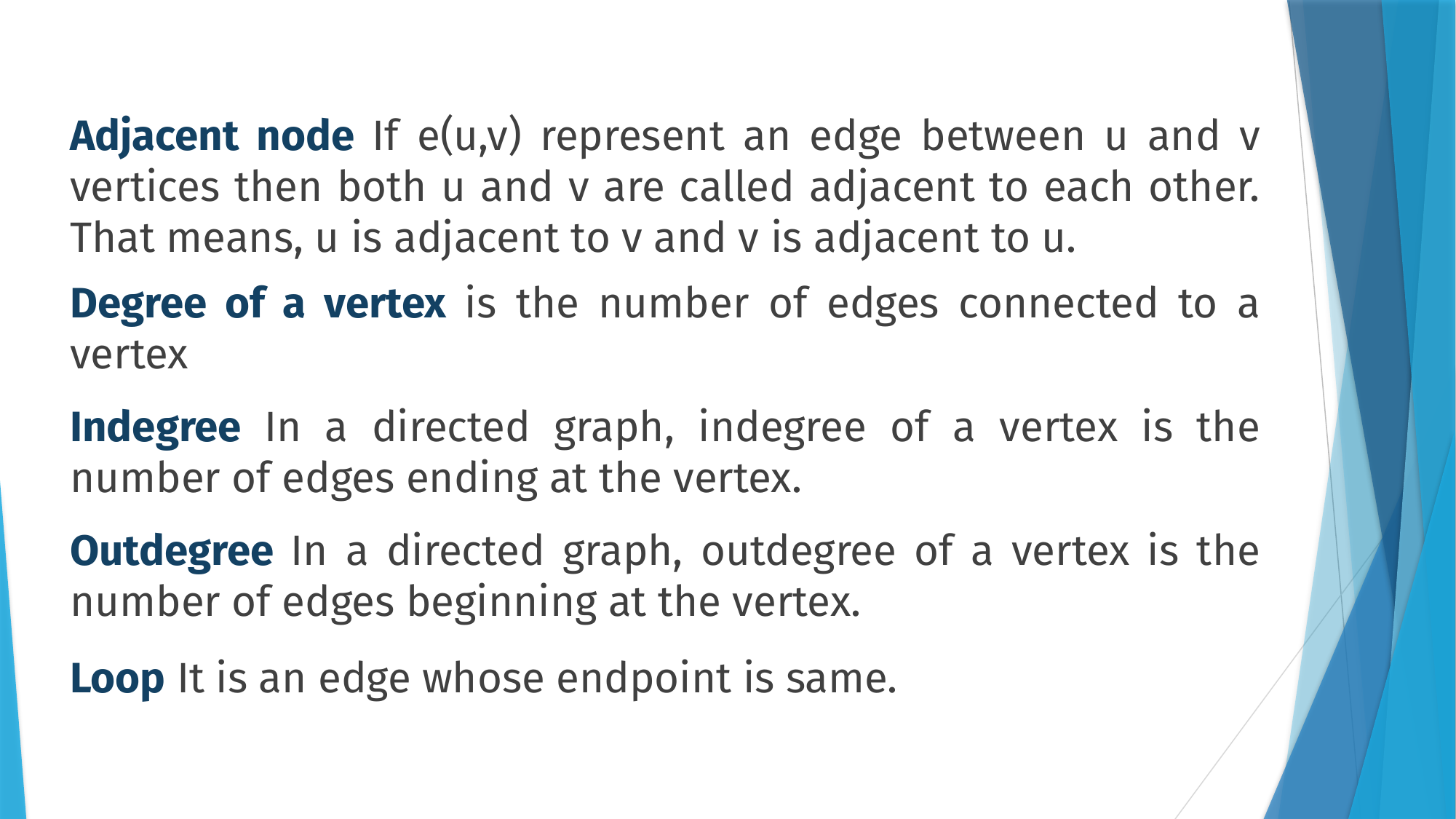

Adjacent node If e(u,v) represent an edge between u and v vertices then both u and v are called adjacent to each other. That means, u is adjacent to v and v is adjacent to u.

Degree of a vertex is the number of edges connected to a vertex

Indegree In a directed graph, indegree of a vertex is the number of edges ending at the vertex.

Outdegree In a directed graph, outdegree of a vertex is the number of edges beginning at the vertex.

Loop It is an edge whose endpoint is same.